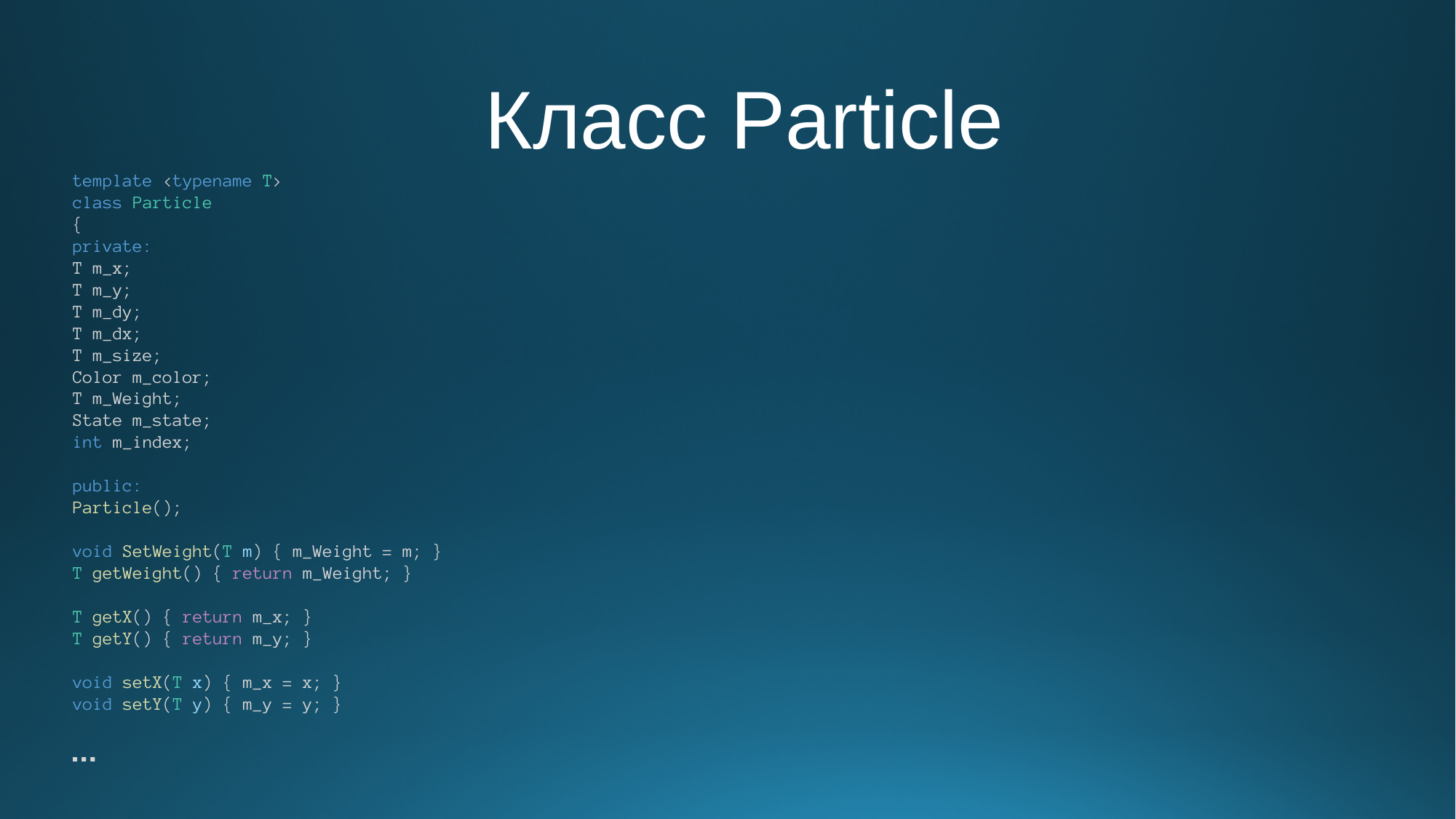

# Класс Particle

template <typename T>
class Particle
{
private:
T m_x;
T m_y;
T m_dy;
T m_dx;
T m_size;
Color m_color;
T m_Weight;
State m_state;
int m_index;

public:
Particle();
void SetWeight(T m) { m_Weight = m; }
T getWeight() { return m_Weight; }
T getX() { return m_x; }
T getY() { return m_y; }
void setX(T x) { m_x = x; }
void setY(T y) { m_y = y; }
…